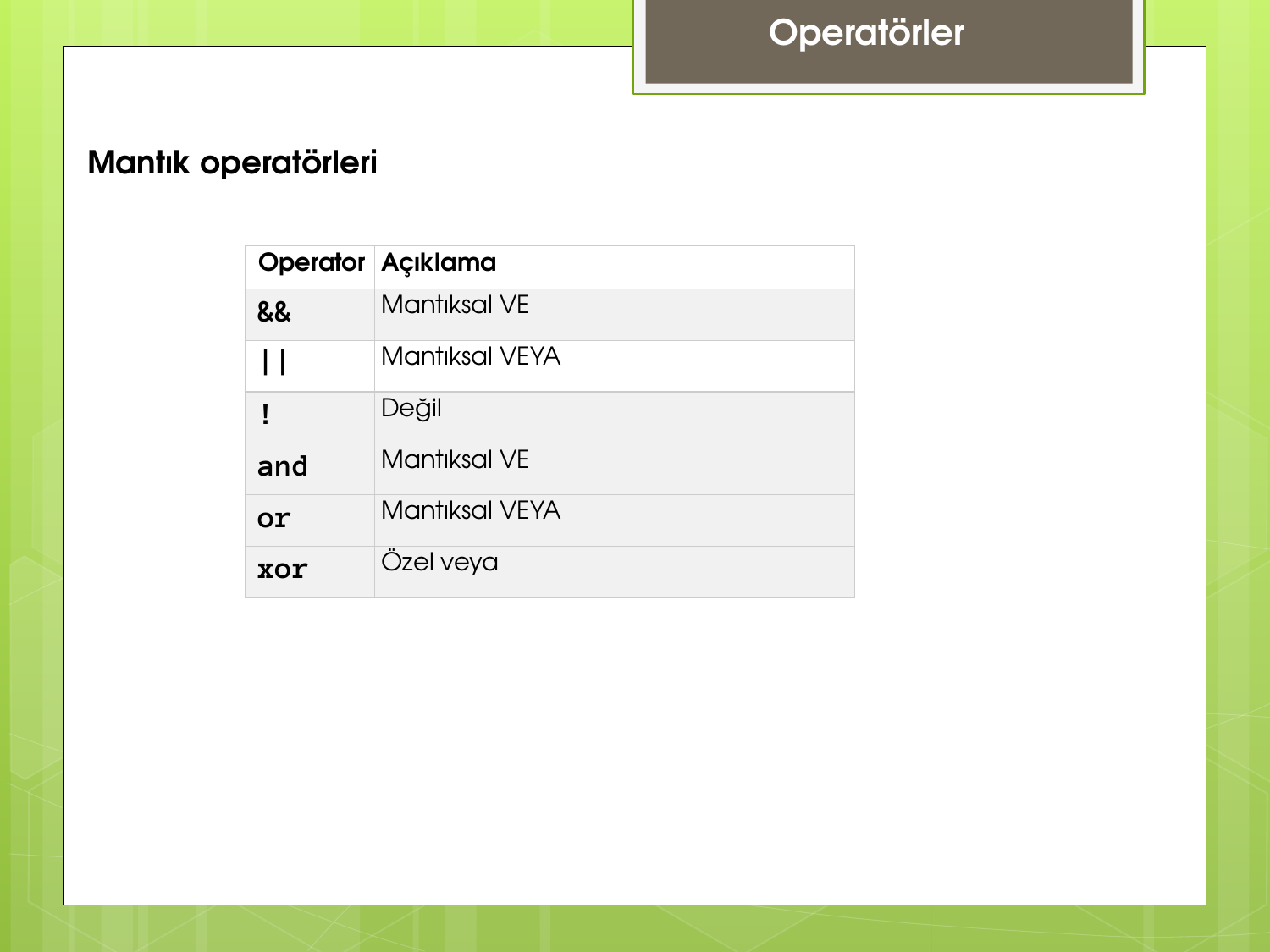

Operatörler
Mantık operatörleri
| Operator | Açıklama |
| --- | --- |
| && | Mantıksal VE |
| || | Mantıksal VEYA |
| ! | Değil |
| and | Mantıksal VE |
| or | Mantıksal VEYA |
| xor | Özel veya |